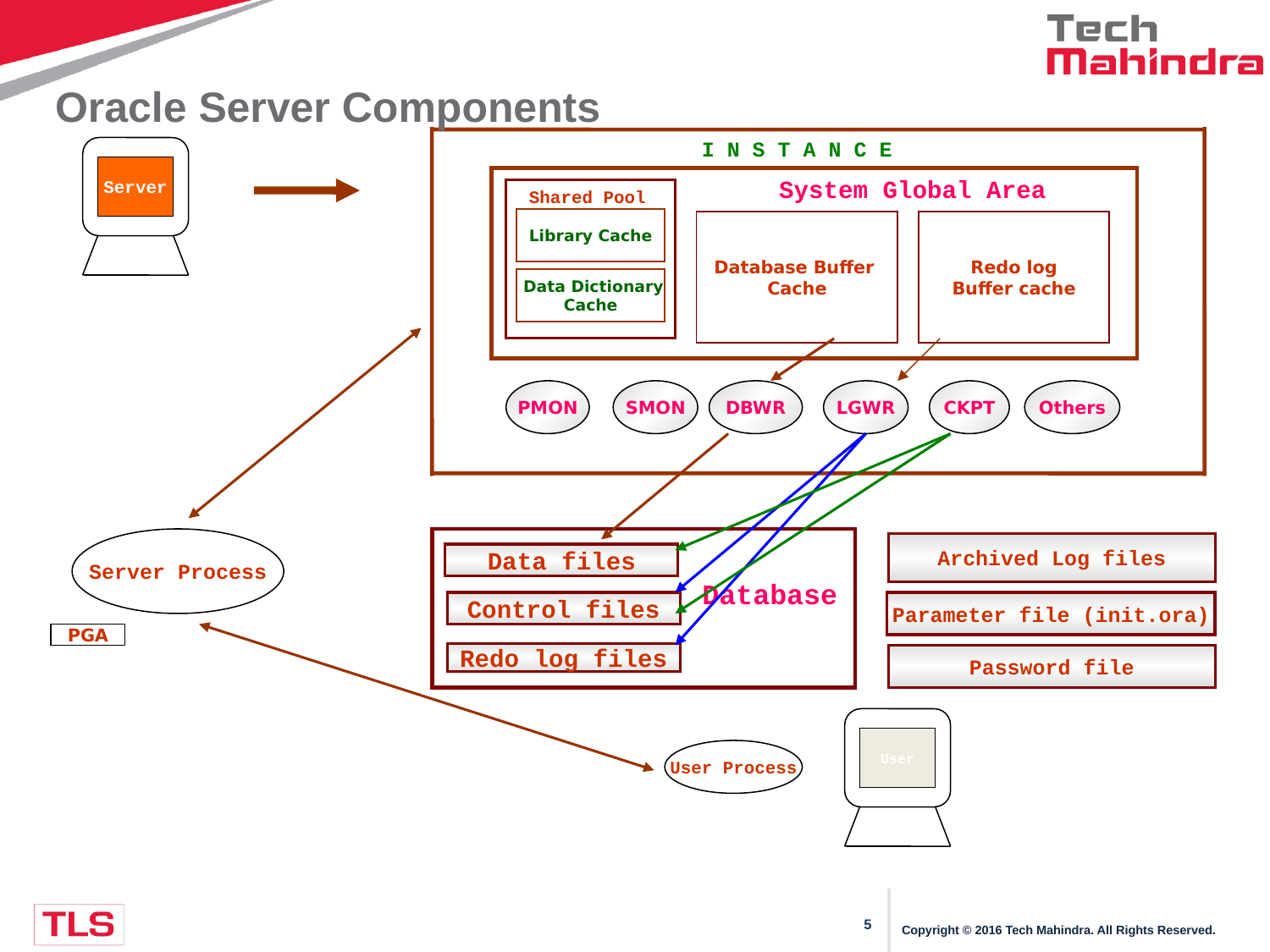

# Oracle Server Components

Server

I N S T A N C E
	          System Global Area
 Shared Pool

Library Cache
Database Buffer
Cache
Redo log
Buffer cache
  Data Dictionary
Cache

PMON
SMON
DBWR
LGWR
CKPT
Others

Server Process

                             Database
Archived Log files
Data files
Control files
Parameter file (init.ora)
PGA

Redo log files
Password file

User

User Process
Copyright © 2016 Tech Mahindra. All Rights Reserved.